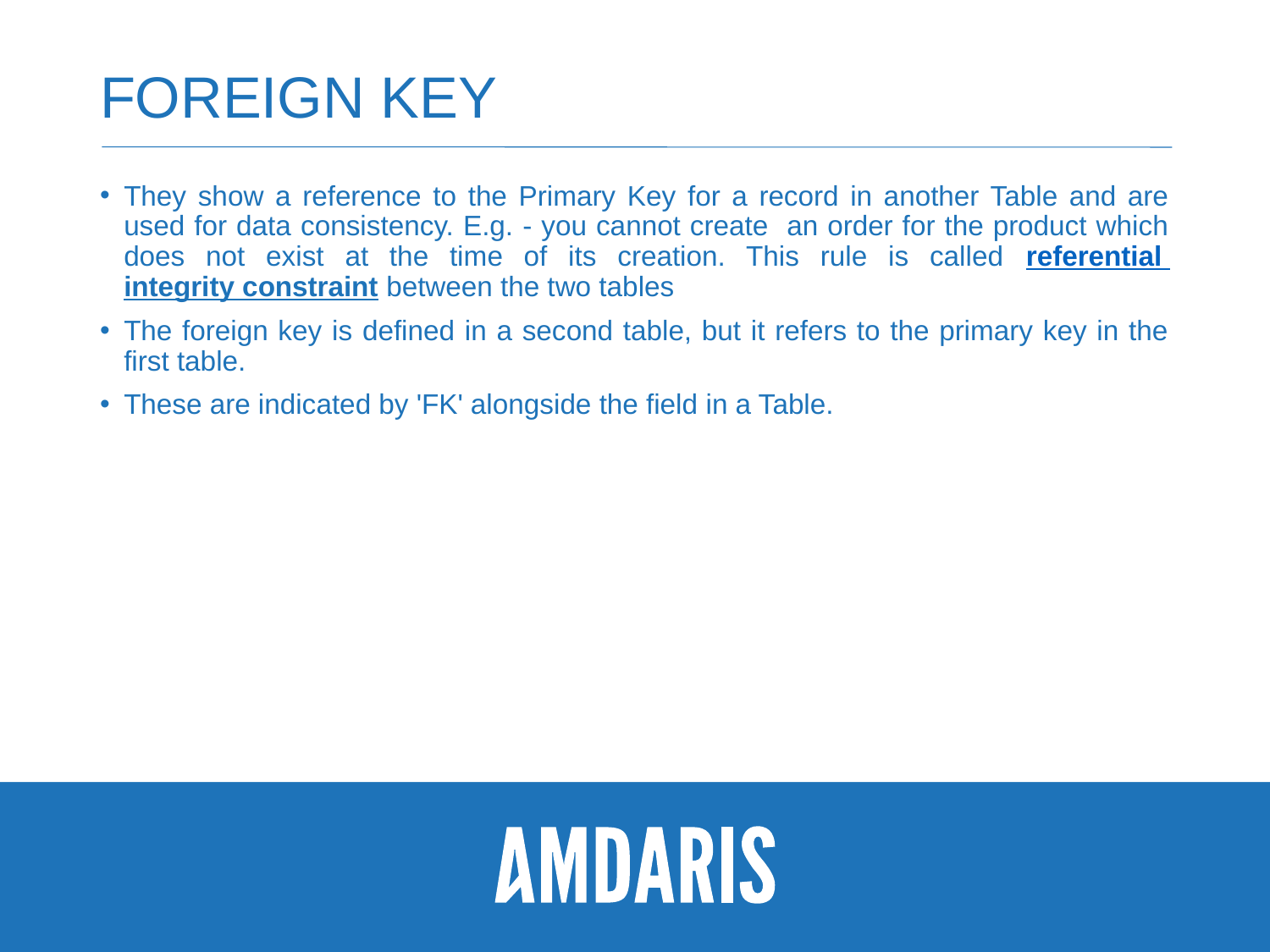

# Foreign Key
They show a reference to the Primary Key for a record in another Table and are used for data consistency. E.g. - you cannot create  an order for the product which does not exist at the time of its creation. This rule is called referential integrity constraint between the two tables
The foreign key is defined in a second table, but it refers to the primary key in the first table.
These are indicated by 'FK' alongside the field in a Table.